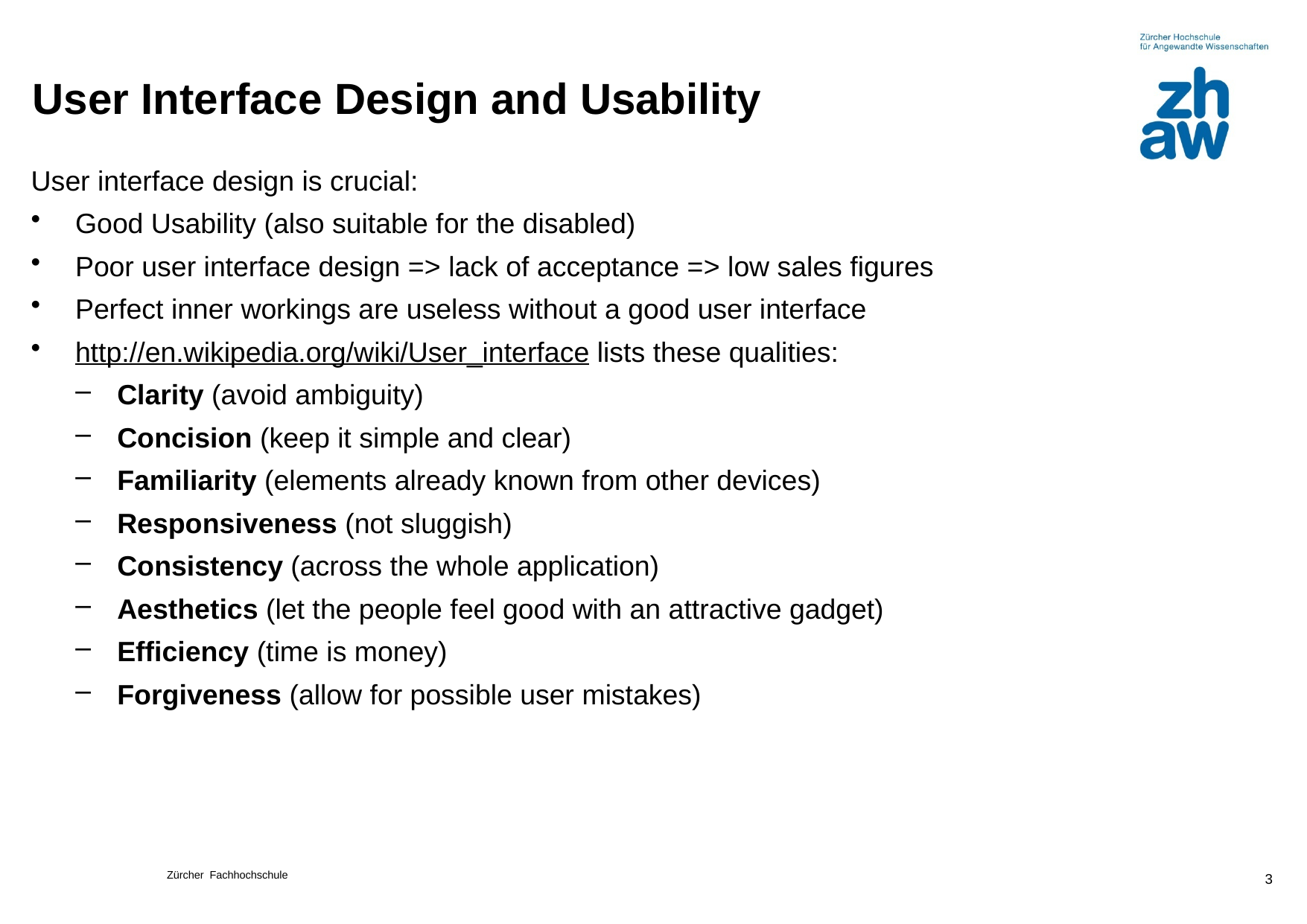

# User Interface Design and Usability
User interface design is crucial:
Good Usability (also suitable for the disabled)
Poor user interface design => lack of acceptance => low sales figures
Perfect inner workings are useless without a good user interface
http://en.wikipedia.org/wiki/User_interface lists these qualities:
Clarity (avoid ambiguity)
Concision (keep it simple and clear)
Familiarity (elements already known from other devices)
Responsiveness (not sluggish)
Consistency (across the whole application)
Aesthetics (let the people feel good with an attractive gadget)
Efficiency (time is money)
Forgiveness (allow for possible user mistakes)
3